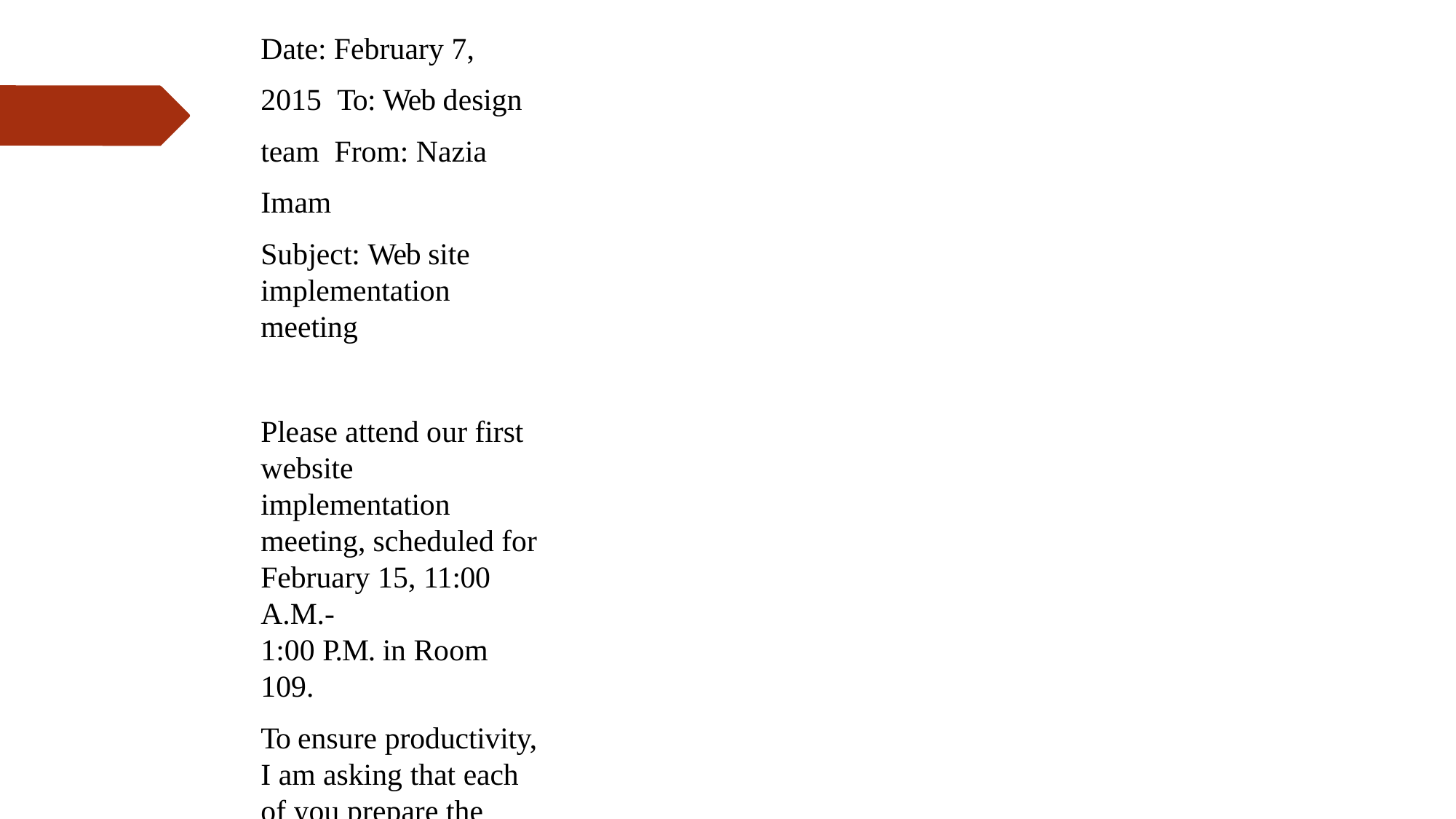

Date: February 7, 2015  To: Web design team  From: Nazia Imam
Subject: Web site implementation meeting

Please attend our first website implementation meeting, scheduled for February 15, 11:00 A.M.-
1:00 P.M. in Room 109.
To ensure productivity, I am asking that each of you prepare the following prior to our meeting:
Josh-inventory our stock product photos. Then determine if we will need to upgrade our  graphics for the website’s online shopping cart. Your job also will be to redesign our  corporate logo.
Tasha- research our competitors. Find out which components of their Web sites we might  need to include in ours. More important, determine new screens we could add to make our  site unique.
Ychun- contact our site administrator to determine optimum load-up time. This will help  josh and team decide how many graphics to use.